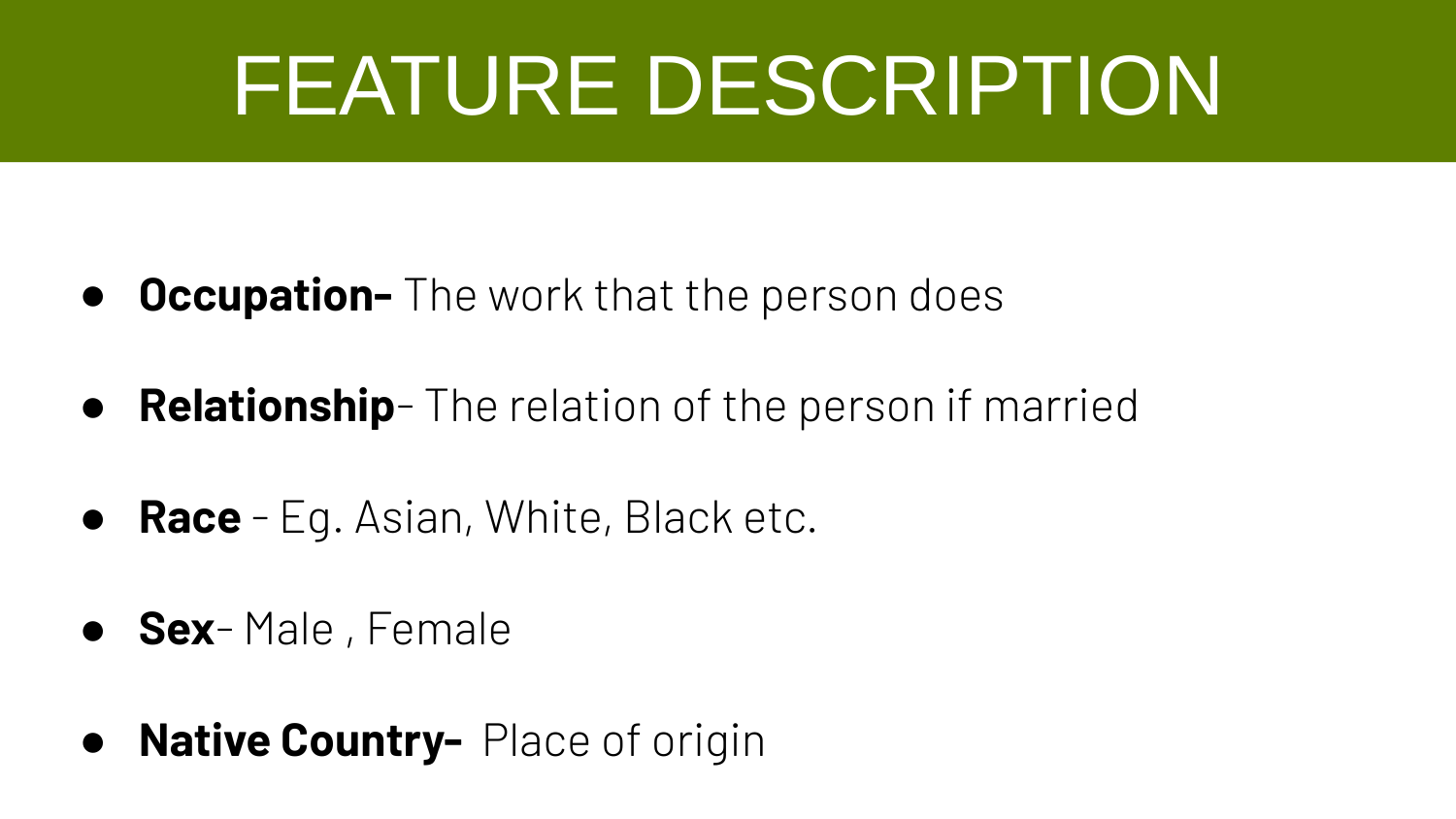

# FEATURE DESCRIPTION
Occupation- The work that the person does
Relationship- The relation of the person if married
Race - Eg. Asian, White, Black etc.
Sex- Male , Female
Native Country-  Place of origin